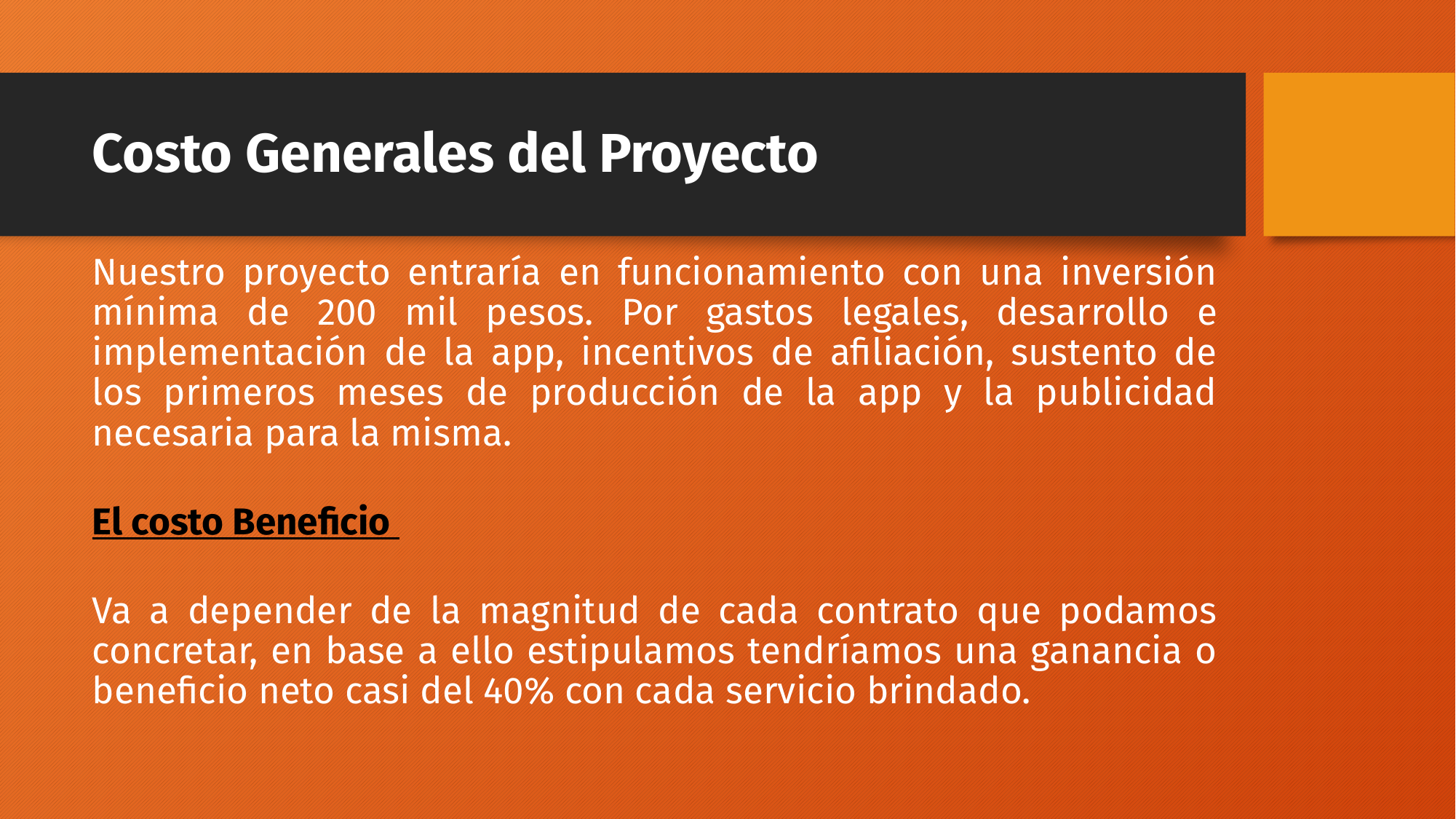

# Costo Generales del Proyecto
Nuestro proyecto entraría en funcionamiento con una inversión mínima de 200 mil pesos. Por gastos legales, desarrollo e implementación de la app, incentivos de afiliación, sustento de los primeros meses de producción de la app y la publicidad necesaria para la misma.

El costo Beneficio

Va a depender de la magnitud de cada contrato que podamos concretar, en base a ello estipulamos tendríamos una ganancia o beneficio neto casi del 40% con cada servicio brindado.